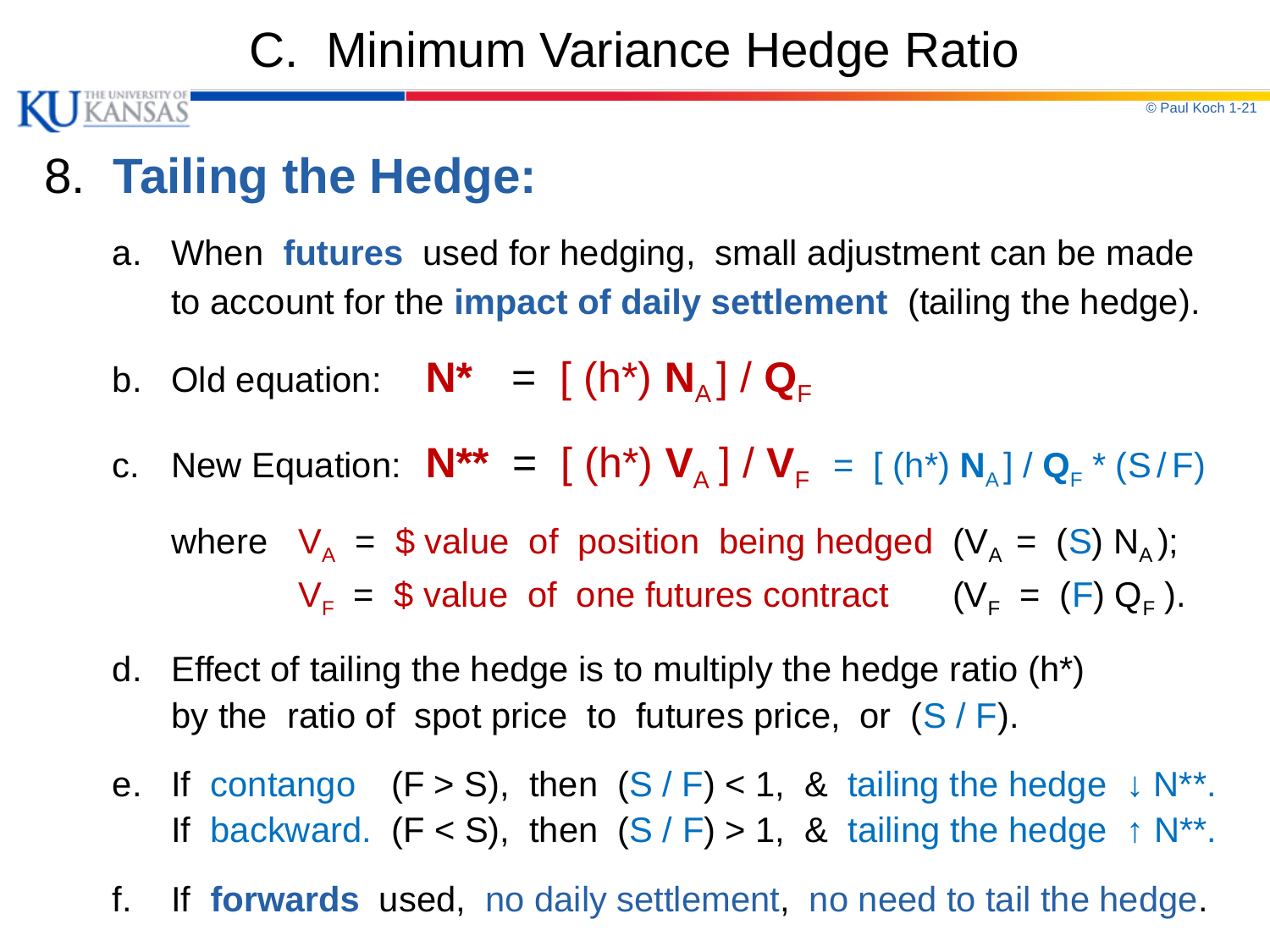

# C.  Minimum Variance Hedge Ratio
© Paul Koch 1-21
8.  Tailing the Hedge:

       a.   When  futures  used for hedging,  small adjustment can be made
	to account for the impact of daily settlement  (tailing the hedge).

       b.	Old equation:	N*    =  [ (h*) NA ] / QF

       c.	New Equation:	N**  =  [ (h*) VA  ] / VF  =  [ (h*) NA ] / QF * (S / F)

	where 	VA  =  $ value  of  position  being hedged  (VA  =  (S) NA );
		VF  =  $ value  of  one futures contract       (VF  =  (F) QF ).

       d.	Effect of tailing the hedge is to multiply the hedge ratio (h*)
	by the  ratio of  spot price  to  futures price,  or  (S / F).

       e.	If  contango    (F > S),  then  (S / F) < 1,  &  tailing the hedge  ↓ N**.
	If  backward.  (F < S),  then  (S / F) > 1,  &  tailing the hedge  ↑ N**.

       f.	If  forwards  used,  no daily settlement,  no need to tail the hedge.